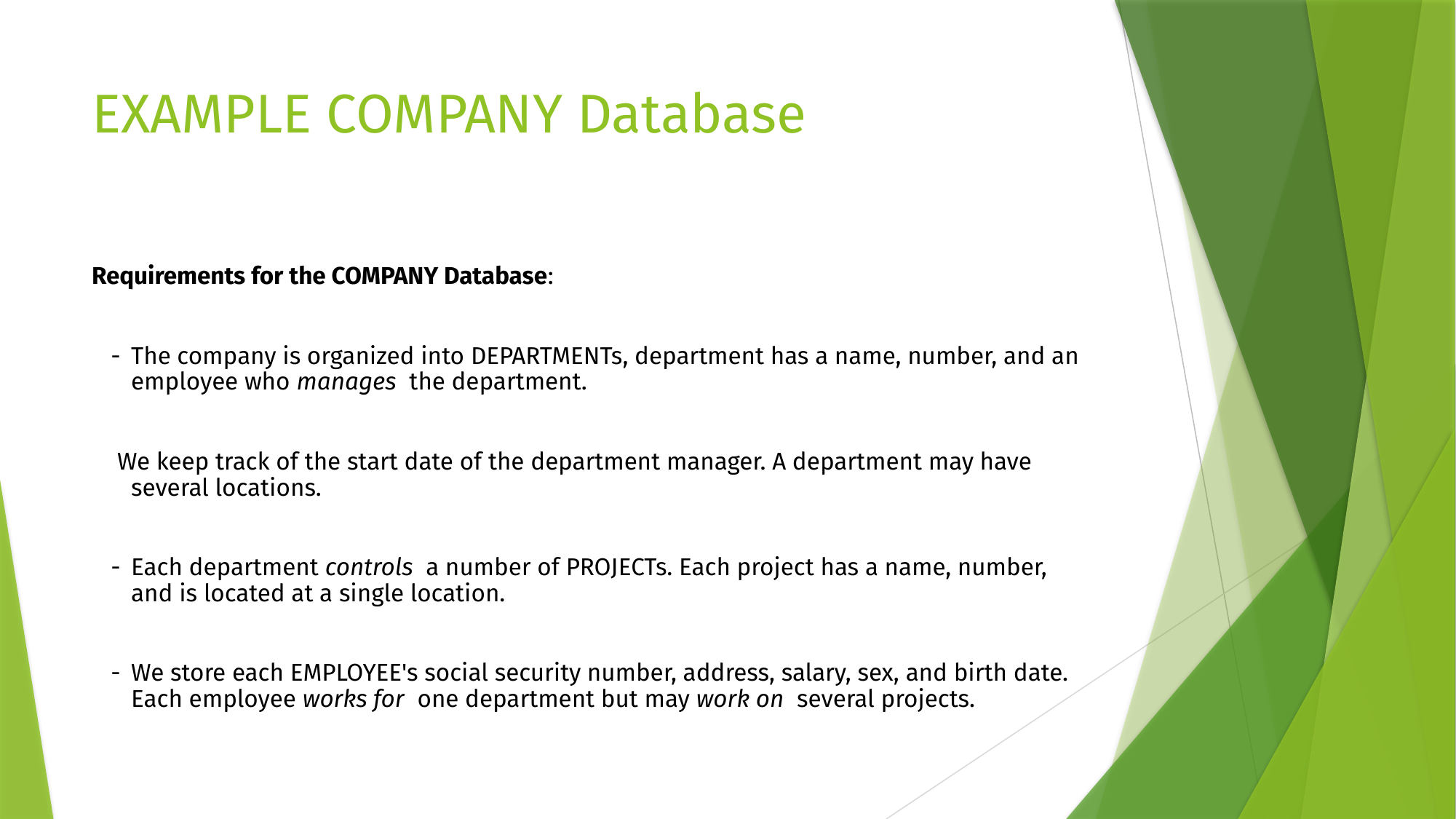

# EXAMPLE COMPANY Database
Requirements for the COMPANY Database:

   -	The company is organized into DEPARTMENTs, department has a name, number, and an employee who manages  the department.

    We keep track of the start date of the department manager. A department may have several locations.

   -	Each department controls  a number of PROJECTs. Each project has a name, number, and is located at a single location.

   -	We store each EMPLOYEE's social security number, address, salary, sex, and birth date. Each employee works for  one department but may work on  several projects.